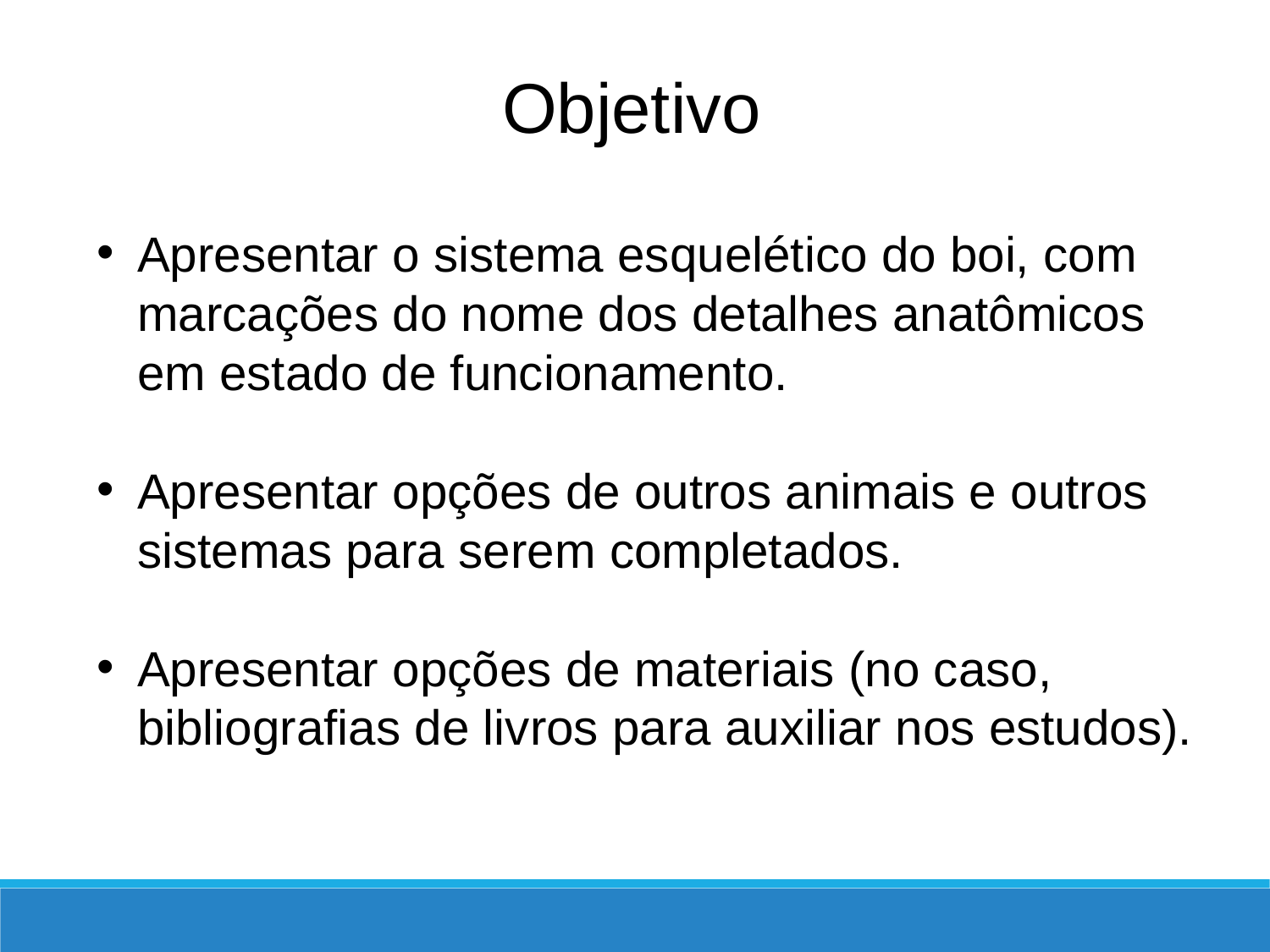

Objetivo
Apresentar o sistema esquelético do boi, com marcações do nome dos detalhes anatômicos em estado de funcionamento.

Apresentar opções de outros animais e outros sistemas para serem completados.

Apresentar opções de materiais (no caso, bibliografias de livros para auxiliar nos estudos).